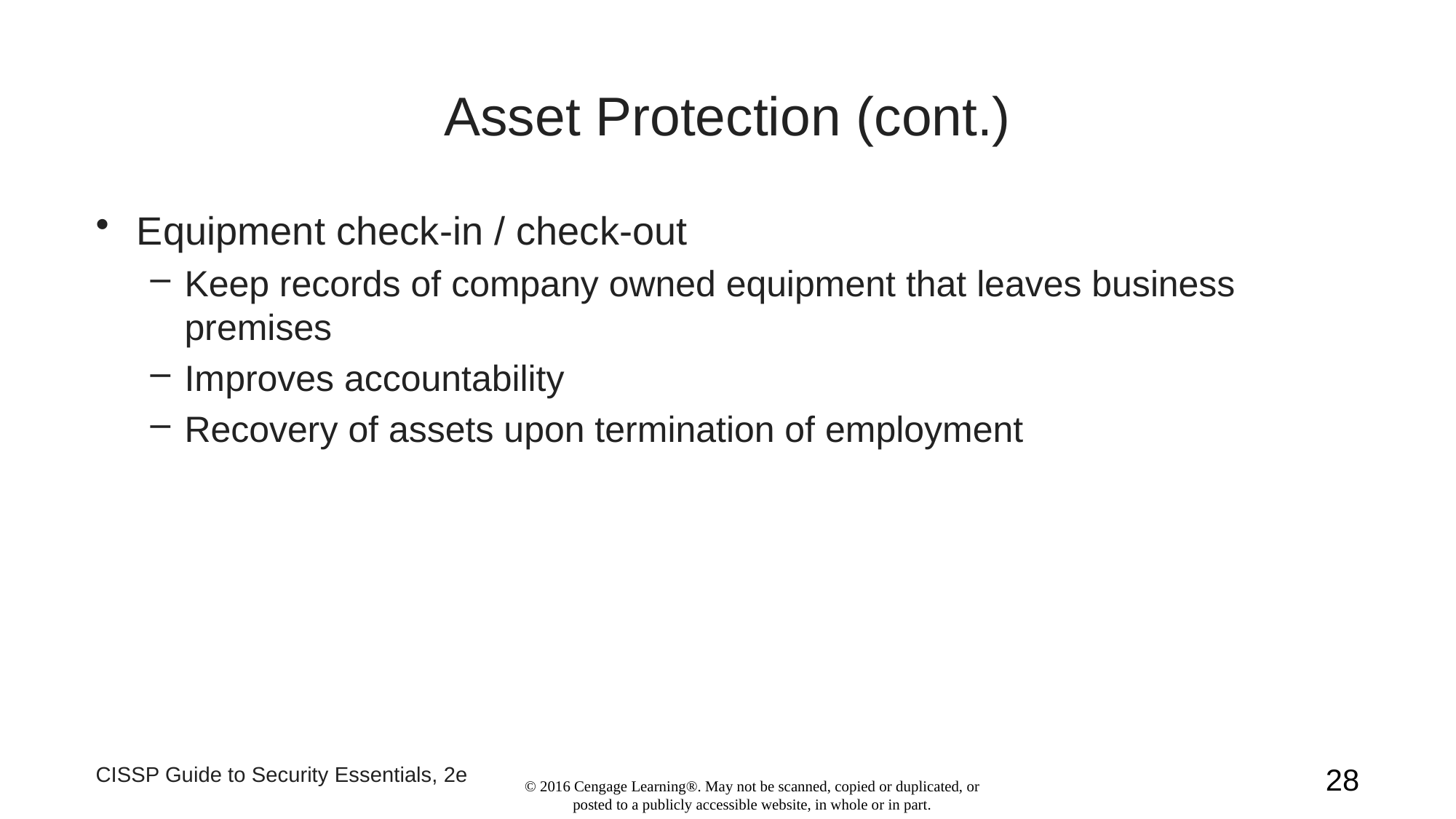

# Asset Protection (cont.)
Equipment check-in / check-out
Keep records of company owned equipment that leaves business premises
Improves accountability
Recovery of assets upon termination of employment
CISSP Guide to Security Essentials, 2e
28
© 2016 Cengage Learning®. May not be scanned, copied or duplicated, or posted to a publicly accessible website, in whole or in part.